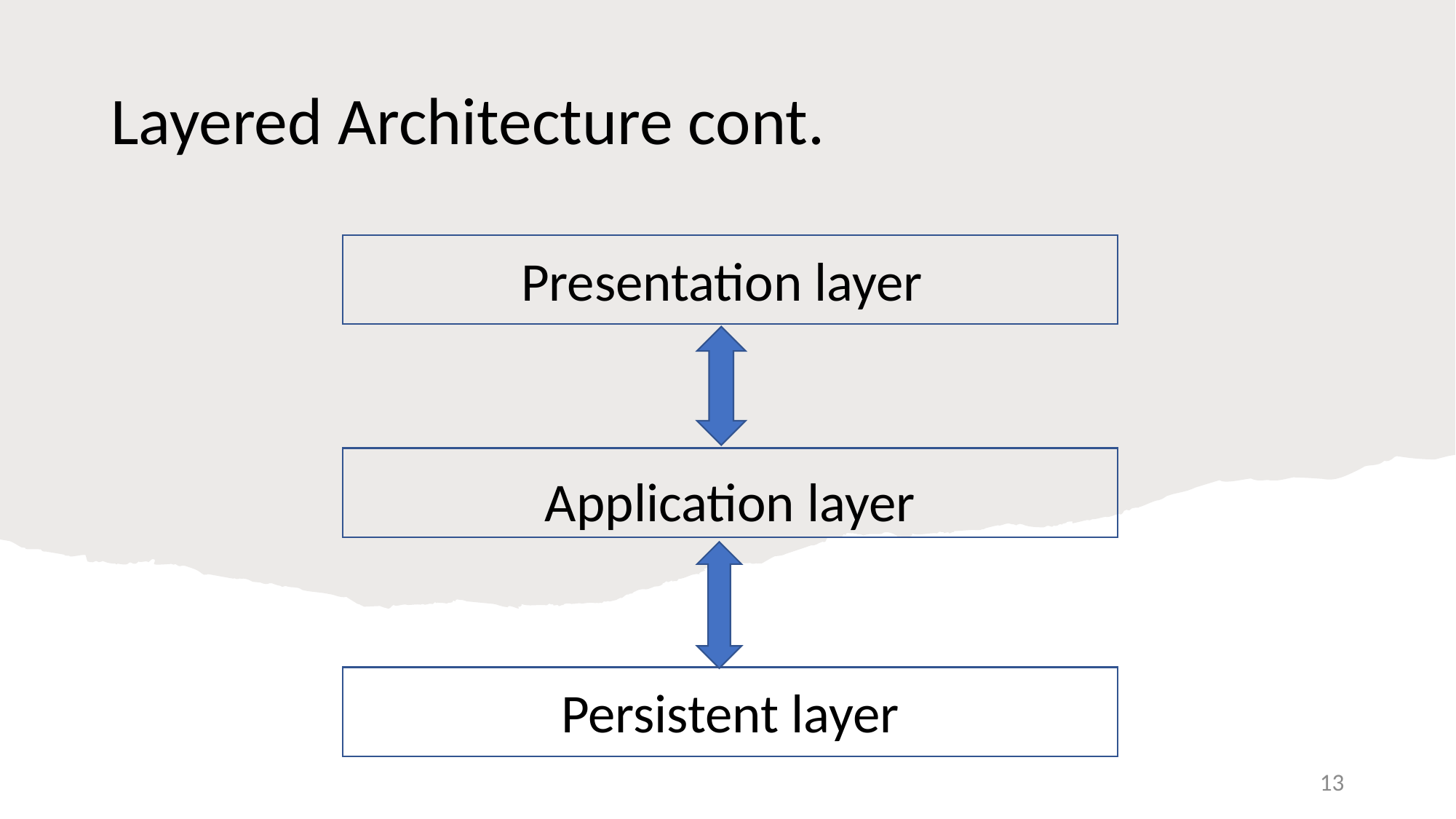

# Layered Architecture cont.

Presentation layer

Application layer

Persistent layer
13